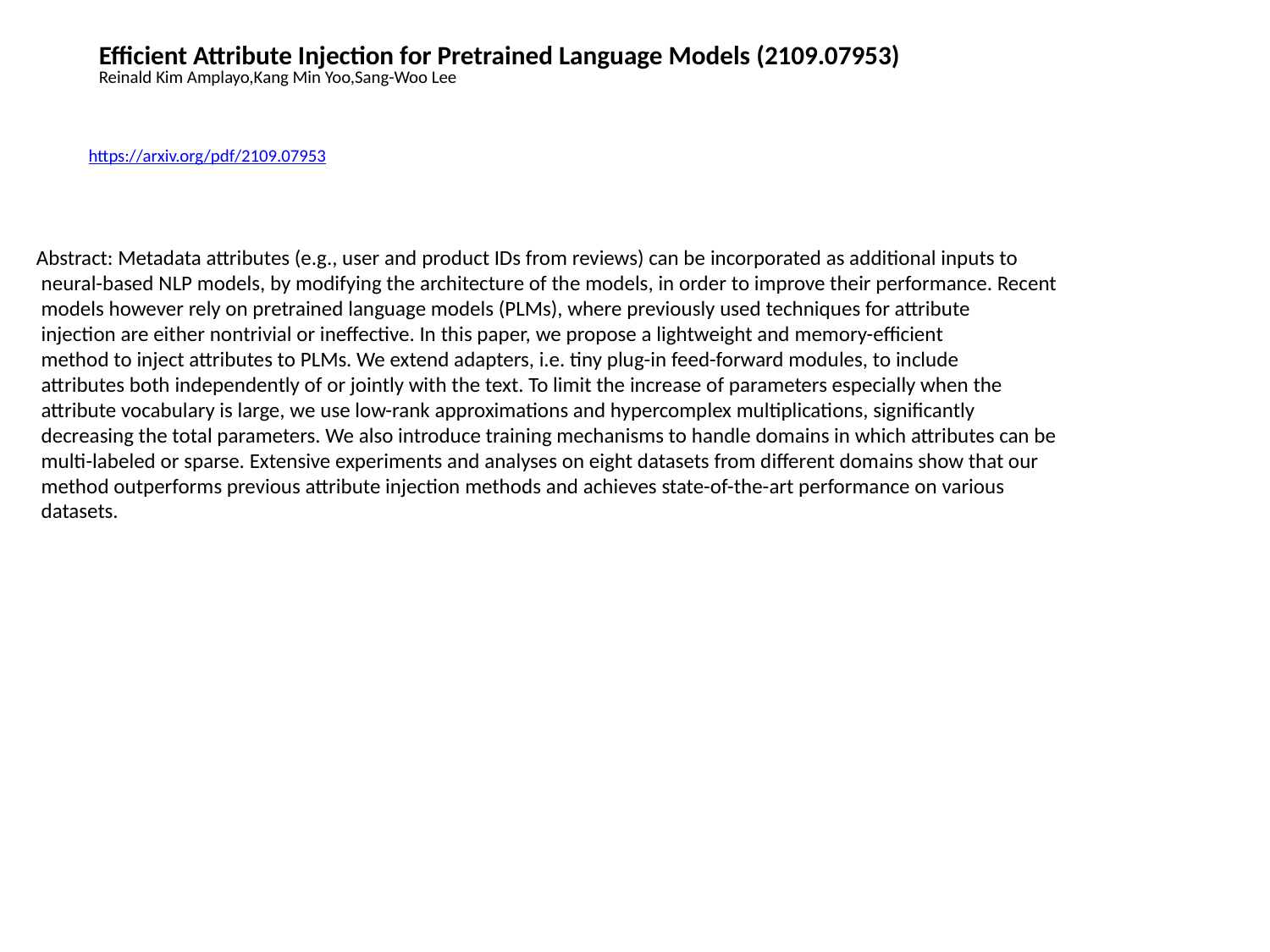

Efficient Attribute Injection for Pretrained Language Models (2109.07953)
Reinald Kim Amplayo,Kang Min Yoo,Sang-Woo Lee

https://arxiv.org/pdf/2109.07953

Abstract: Metadata attributes (e.g., user and product IDs from reviews) can be incorporated as additional inputs to
 neural-based NLP models, by modifying the architecture of the models, in order to improve their performance. Recent
 models however rely on pretrained language models (PLMs), where previously used techniques for attribute
 injection are either nontrivial or ineffective. In this paper, we propose a lightweight and memory-efficient
 method to inject attributes to PLMs. We extend adapters, i.e. tiny plug-in feed-forward modules, to include
 attributes both independently of or jointly with the text. To limit the increase of parameters especially when the
 attribute vocabulary is large, we use low-rank approximations and hypercomplex multiplications, significantly
 decreasing the total parameters. We also introduce training mechanisms to handle domains in which attributes can be
 multi-labeled or sparse. Extensive experiments and analyses on eight datasets from different domains show that our
 method outperforms previous attribute injection methods and achieves state-of-the-art performance on various
 datasets.